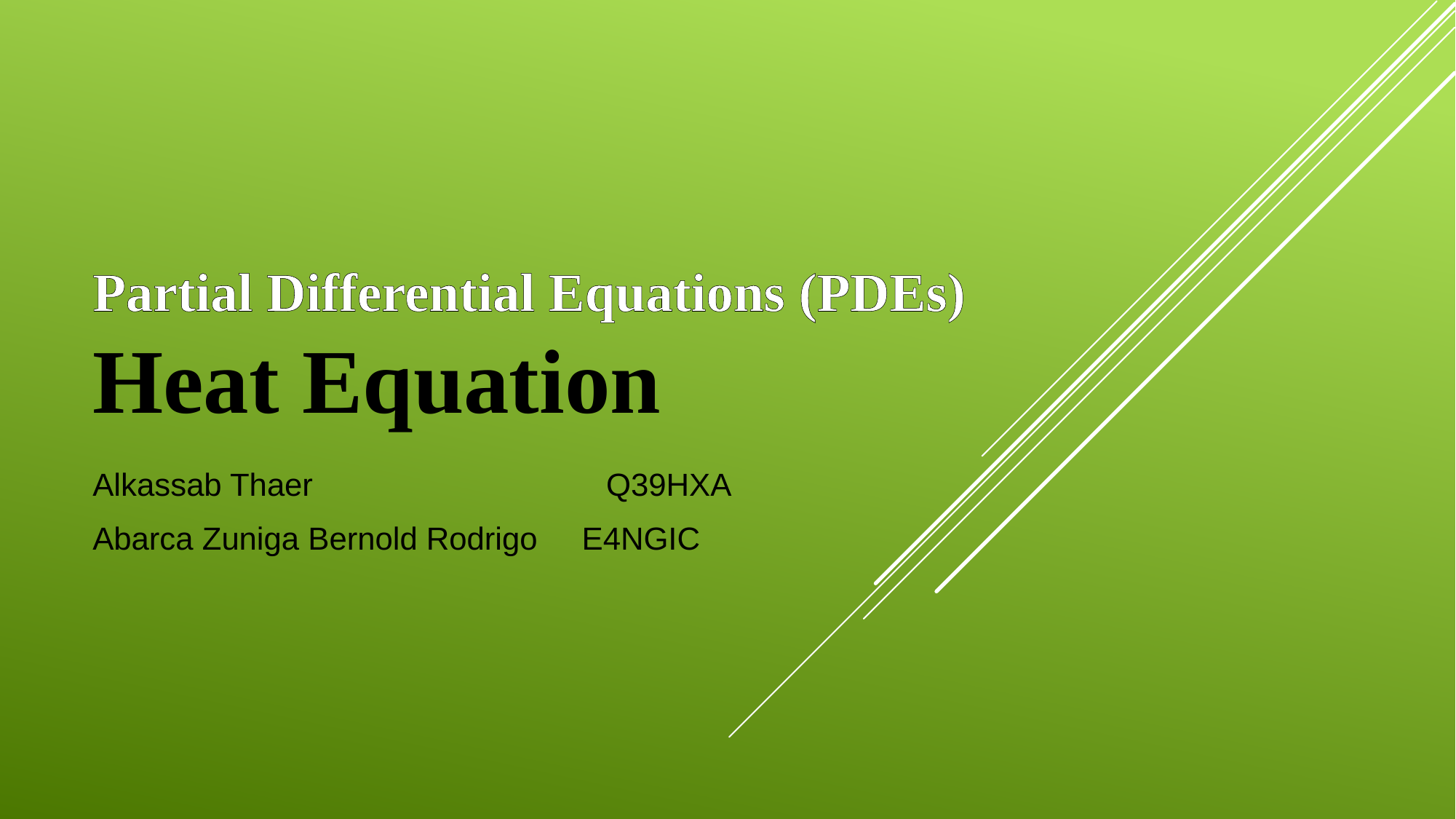

# Partial Differential Equations (PDEs) Heat Equation
Alkassab Thaer                                 Q39HXA
Abarca Zuniga Bernold Rodrigo     E4NGIC